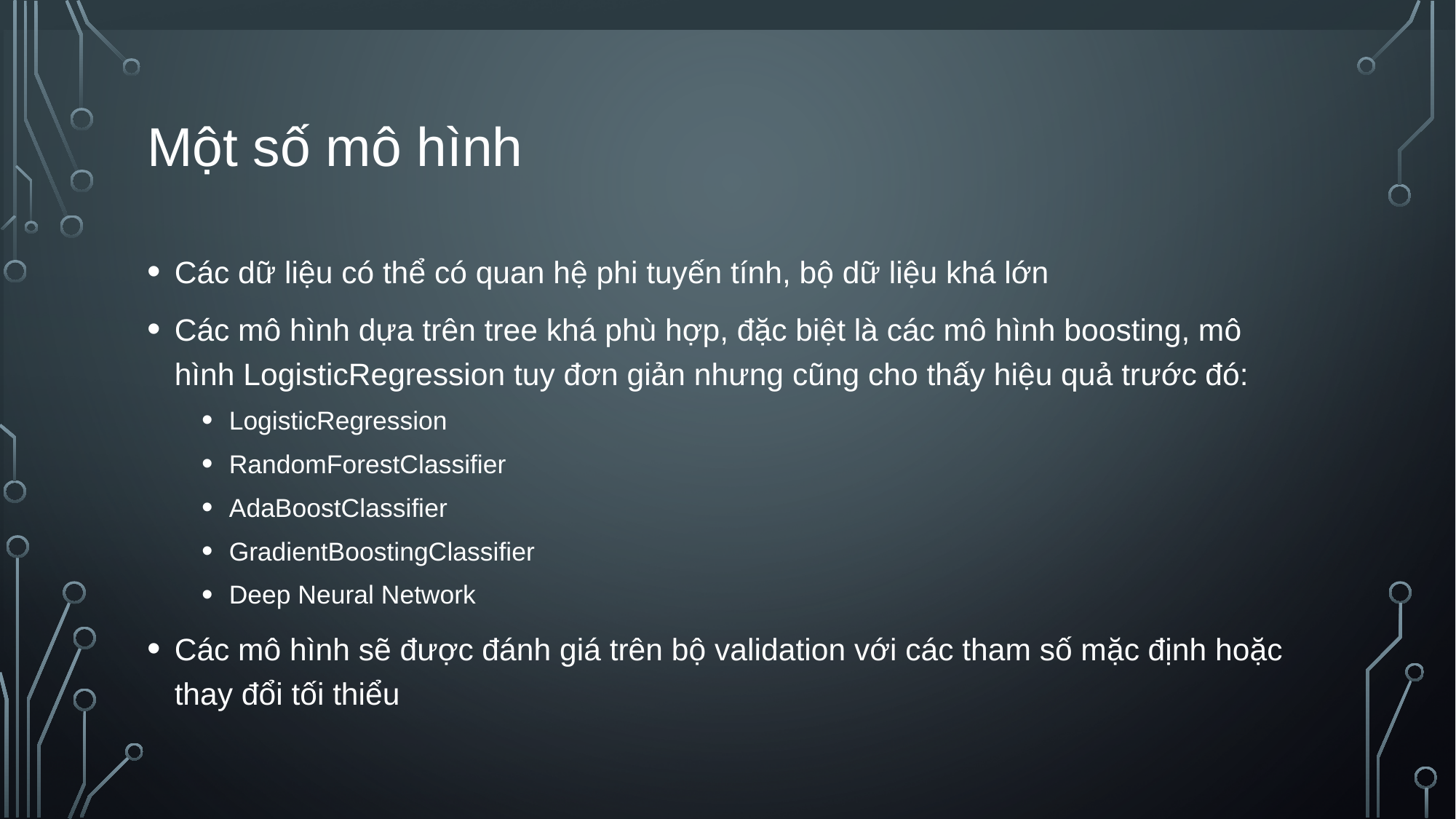

# Một số mô hình
Các dữ liệu có thể có quan hệ phi tuyến tính, bộ dữ liệu khá lớn
Các mô hình dựa trên tree khá phù hợp, đặc biệt là các mô hình boosting, mô hình LogisticRegression tuy đơn giản nhưng cũng cho thấy hiệu quả trước đó:
LogisticRegression
RandomForestClassifier
AdaBoostClassifier
GradientBoostingClassifier
Deep Neural Network
Các mô hình sẽ được đánh giá trên bộ validation với các tham số mặc định hoặc thay đổi tối thiểu